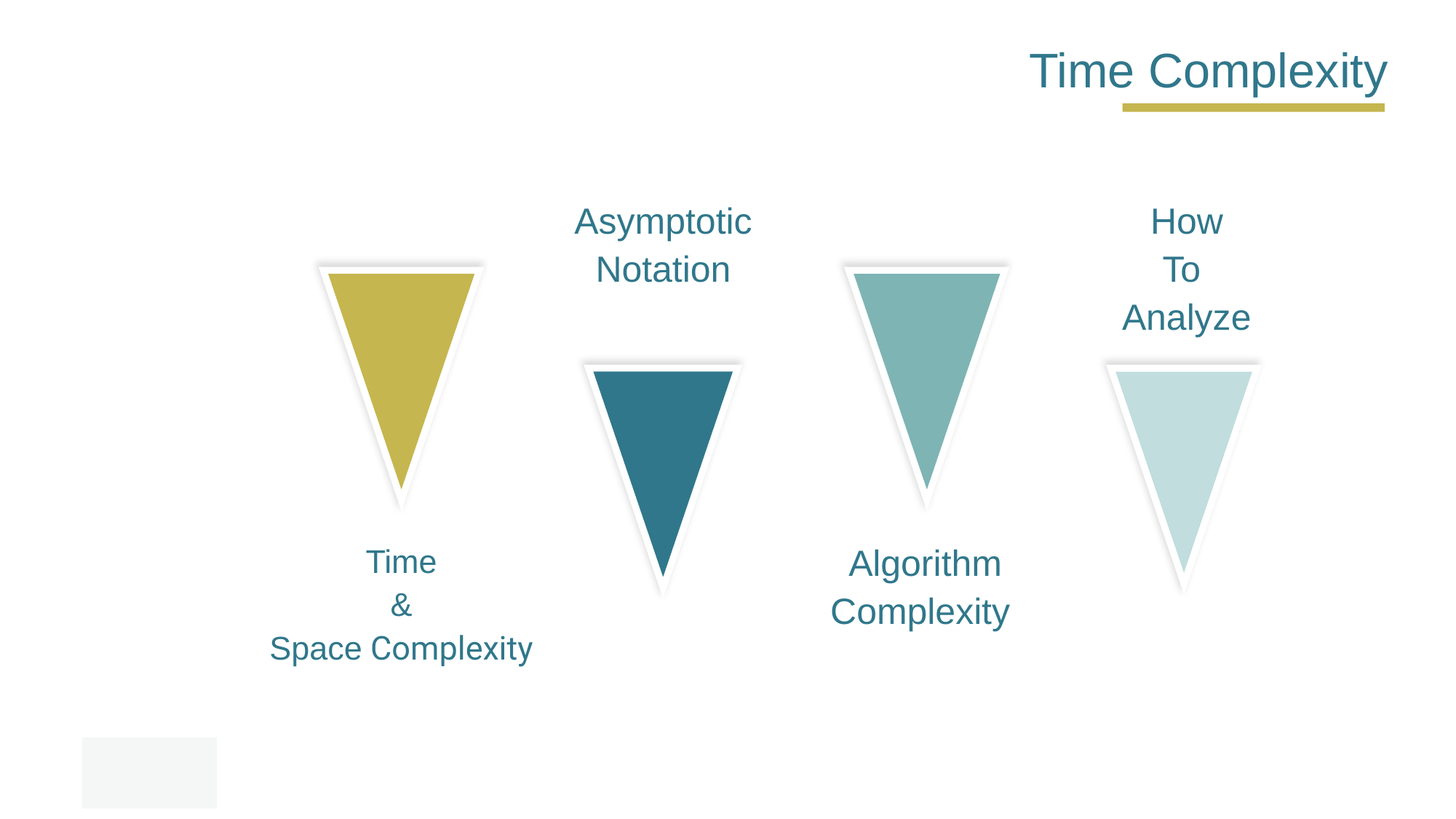

Time Complexity

Asymptotic
Notation
How
To
Analyze

Time
&
Space Complexity
Algorithm
Complexity